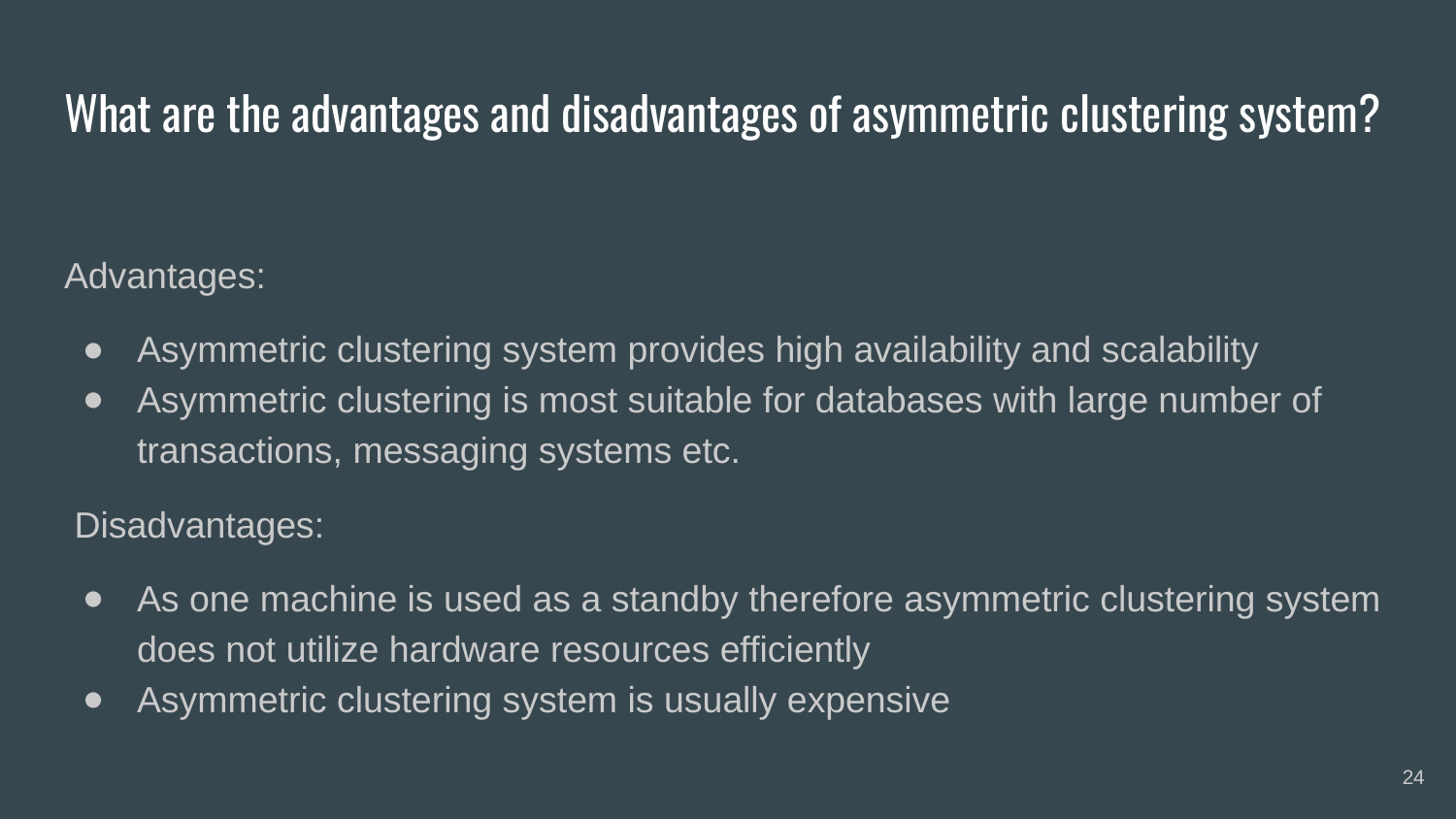

# What are the advantages and disadvantages of asymmetric clustering system?
Advantages:
Asymmetric clustering system provides high availability and scalability
Asymmetric clustering is most suitable for databases with large number of transactions, messaging systems etc.
 Disadvantages:
As one machine is used as a standby therefore asymmetric clustering system does not utilize hardware resources efficiently
Asymmetric clustering system is usually expensive
24